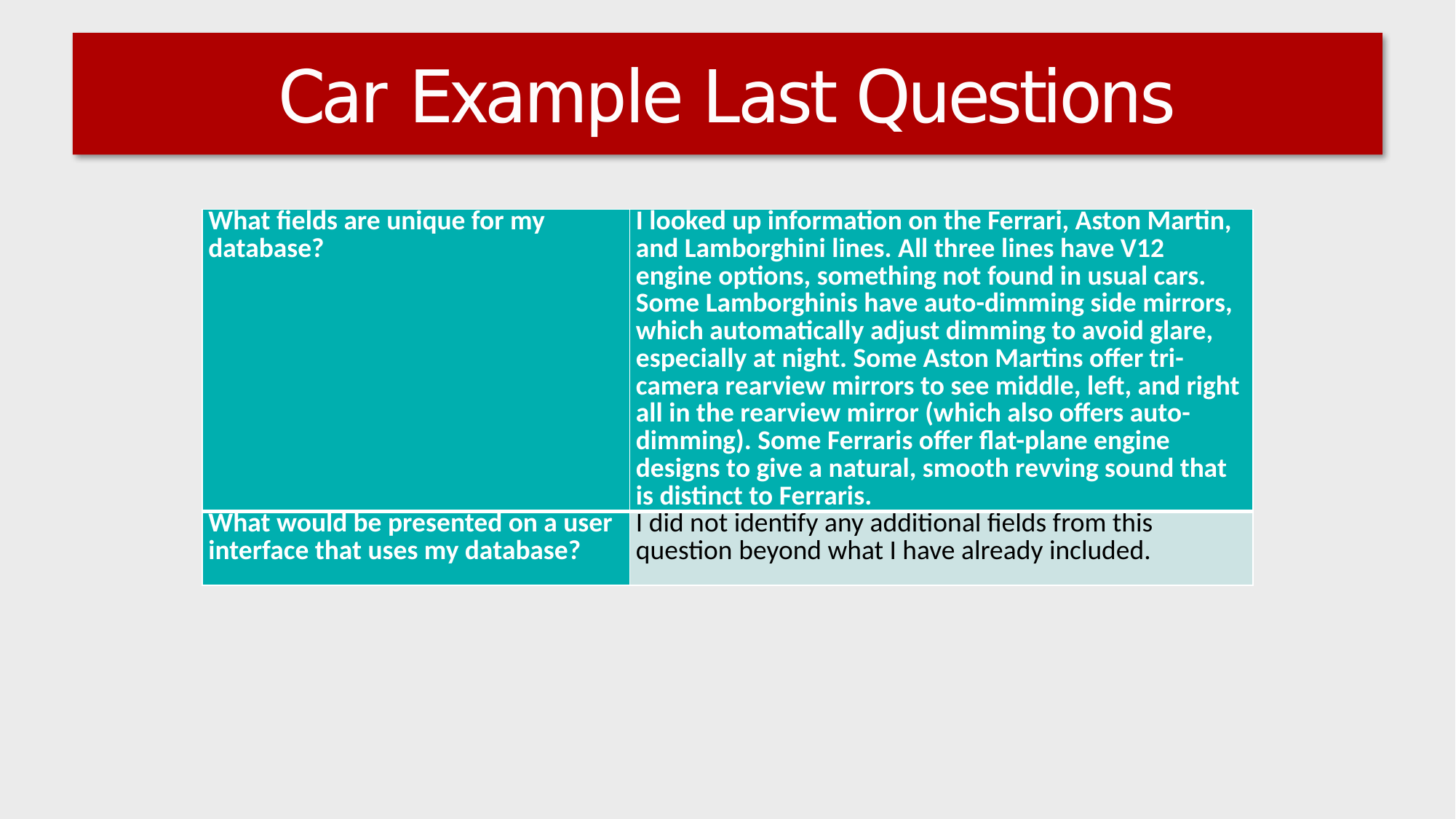

# Car Example Last Questions
| What fields are unique for my database? | I looked up information on the Ferrari, Aston Martin, and Lamborghini lines. All three lines have V12 engine options, something not found in usual cars. Some Lamborghinis have auto-dimming side mirrors, which automatically adjust dimming to avoid glare, especially at night. Some Aston Martins offer tri-camera rearview mirrors to see middle, left, and right all in the rearview mirror (which also offers auto-dimming). Some Ferraris offer flat-plane engine designs to give a natural, smooth revving sound that is distinct to Ferraris. |
| --- | --- |
| What would be presented on a user interface that uses my database? | I did not identify any additional fields from this question beyond what I have already included. |